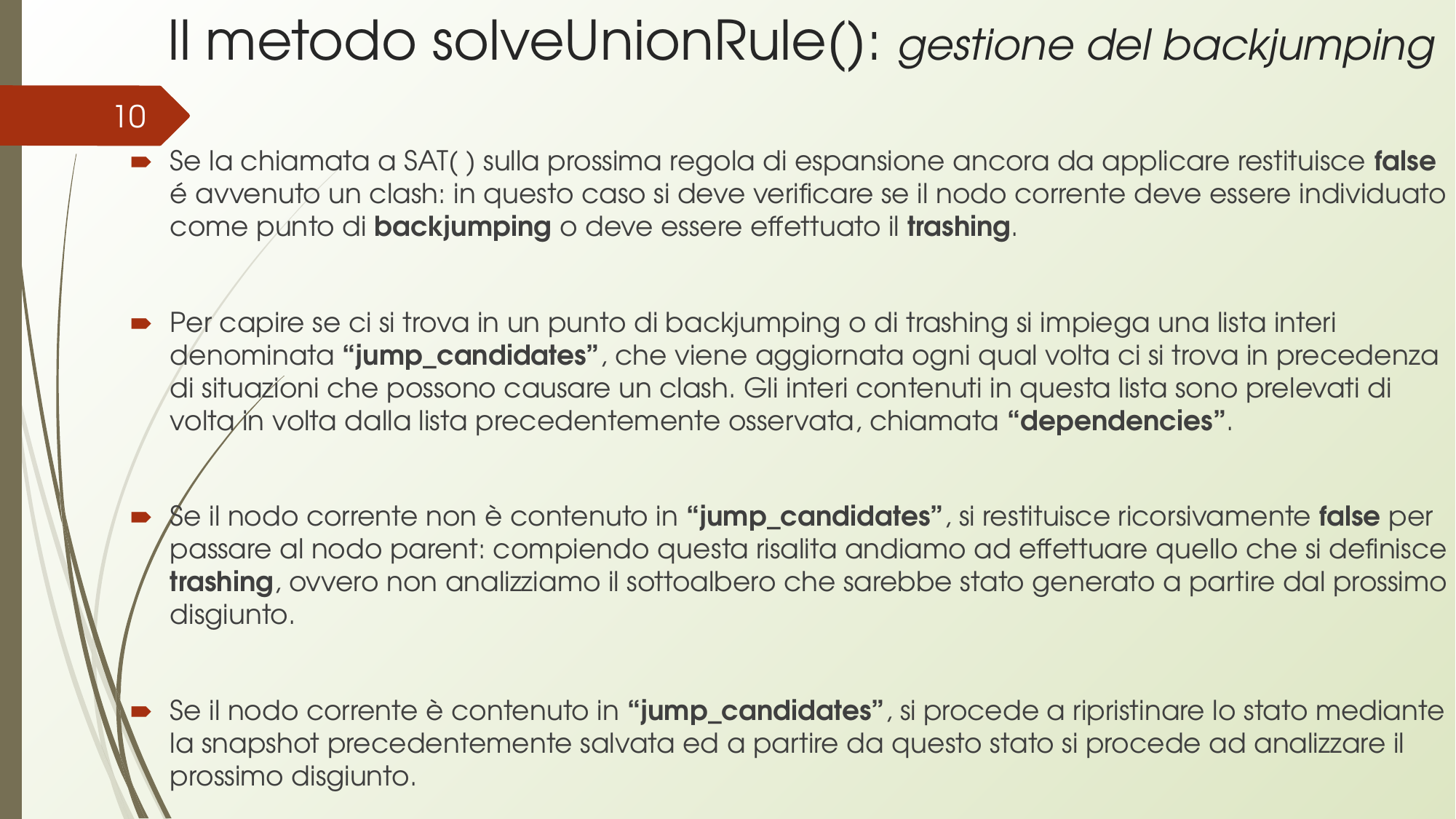

# Il metodo solveUnionRule(): gestione del backjumping
10
Se la chiamata a SAT( ) sulla prossima regola di espansione ancora da applicare restituisce false é avvenuto un clash: in questo caso si deve verificare se il nodo corrente deve essere individuato come punto di backjumping o deve essere effettuato il trashing.

Per capire se ci si trova in un punto di backjumping o di trashing si impiega una lista interi denominata “jump_candidates”, che viene aggiornata ogni qual volta ci si trova in precedenza di situazioni che possono causare un clash. Gli interi contenuti in questa lista sono prelevati di volta in volta dalla lista precedentemente osservata, chiamata “dependencies”.

Se il nodo corrente non è contenuto in “jump_candidates”, si restituisce ricorsivamente false per passare al nodo parent: compiendo questa risalita andiamo ad effettuare quello che si definisce trashing, ovvero non analizziamo il sottoalbero che sarebbe stato generato a partire dal prossimo disgiunto.

Se il nodo corrente è contenuto in “jump_candidates”, si procede a ripristinare lo stato mediante la snapshot precedentemente salvata ed a partire da questo stato si procede ad analizzare il prossimo disgiunto.